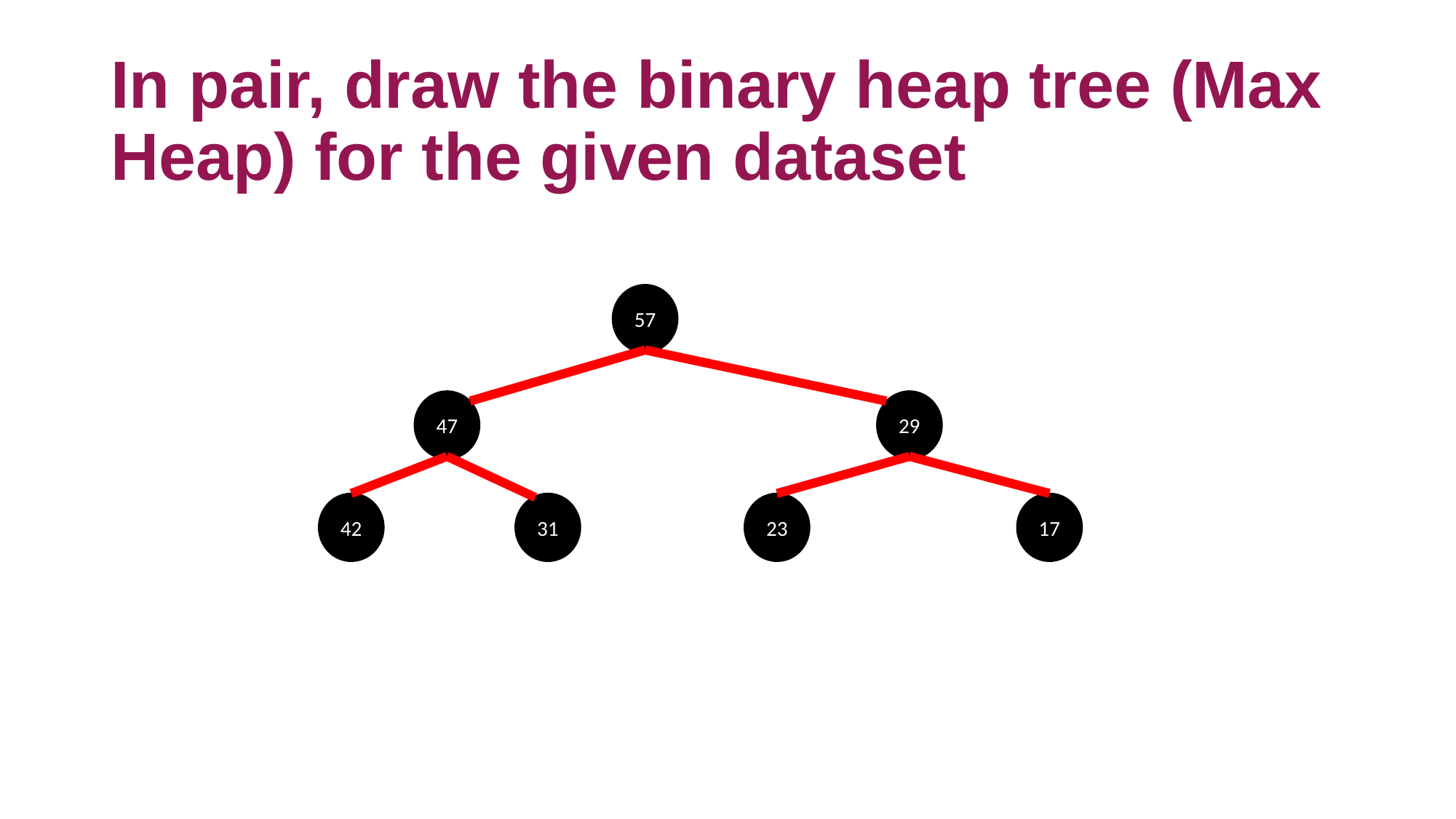

# In pair, draw the binary heap tree (Max Heap) for the given dataset
57
47
29
42
31
23
17